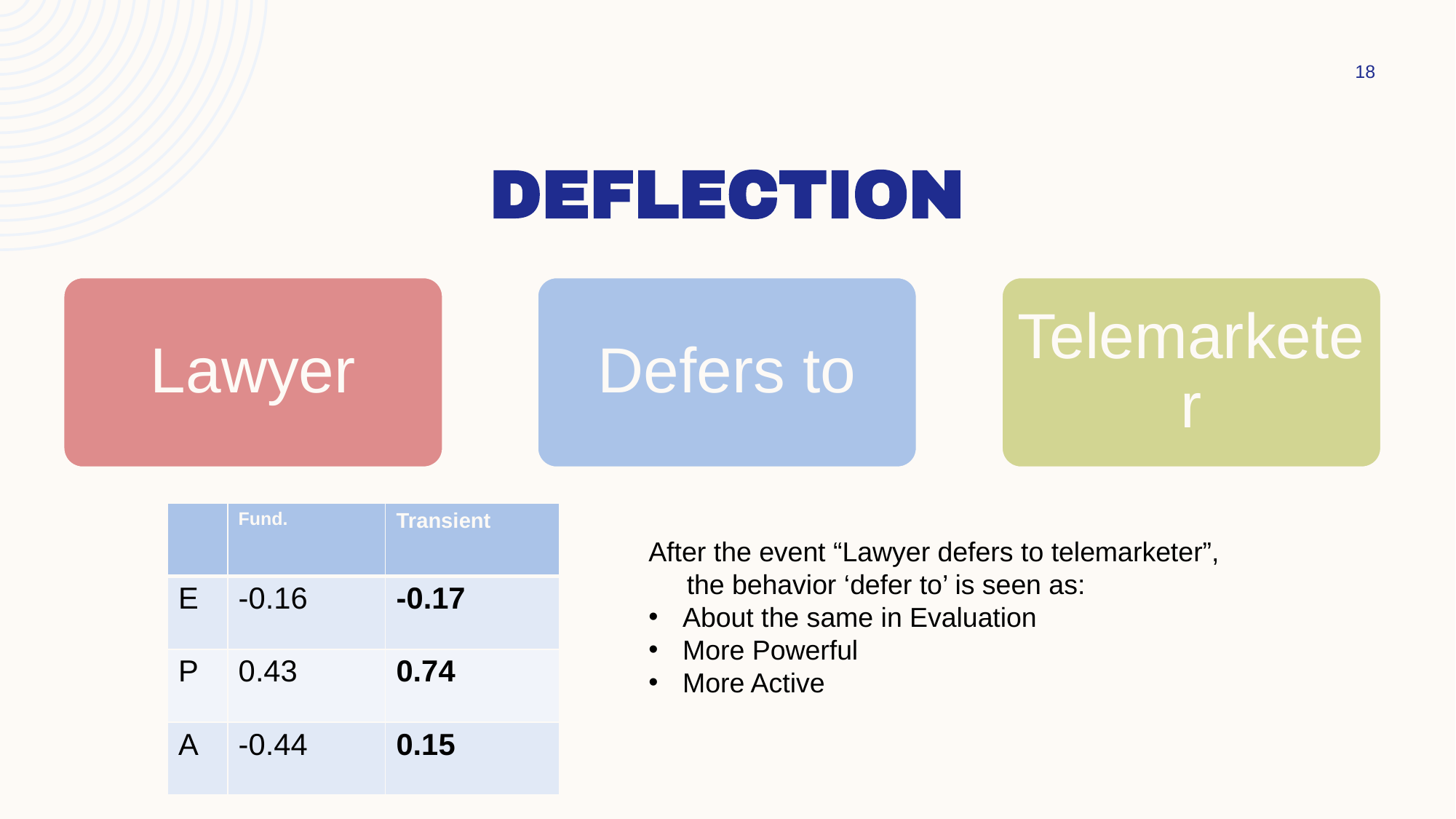

18
# Deflection

Lawyer

Defers to

Telemarketer
|  | Fund. | Transient |
| --- | --- | --- |
| E | -0.16 | -0.17 |
| P | 0.43 | 0.74 |
| A | -0.44 | 0.15 |
After the event “Lawyer defers to telemarketer”,
     the behavior ‘defer to’ is seen as:
About the same in Evaluation
More Powerful
More Active